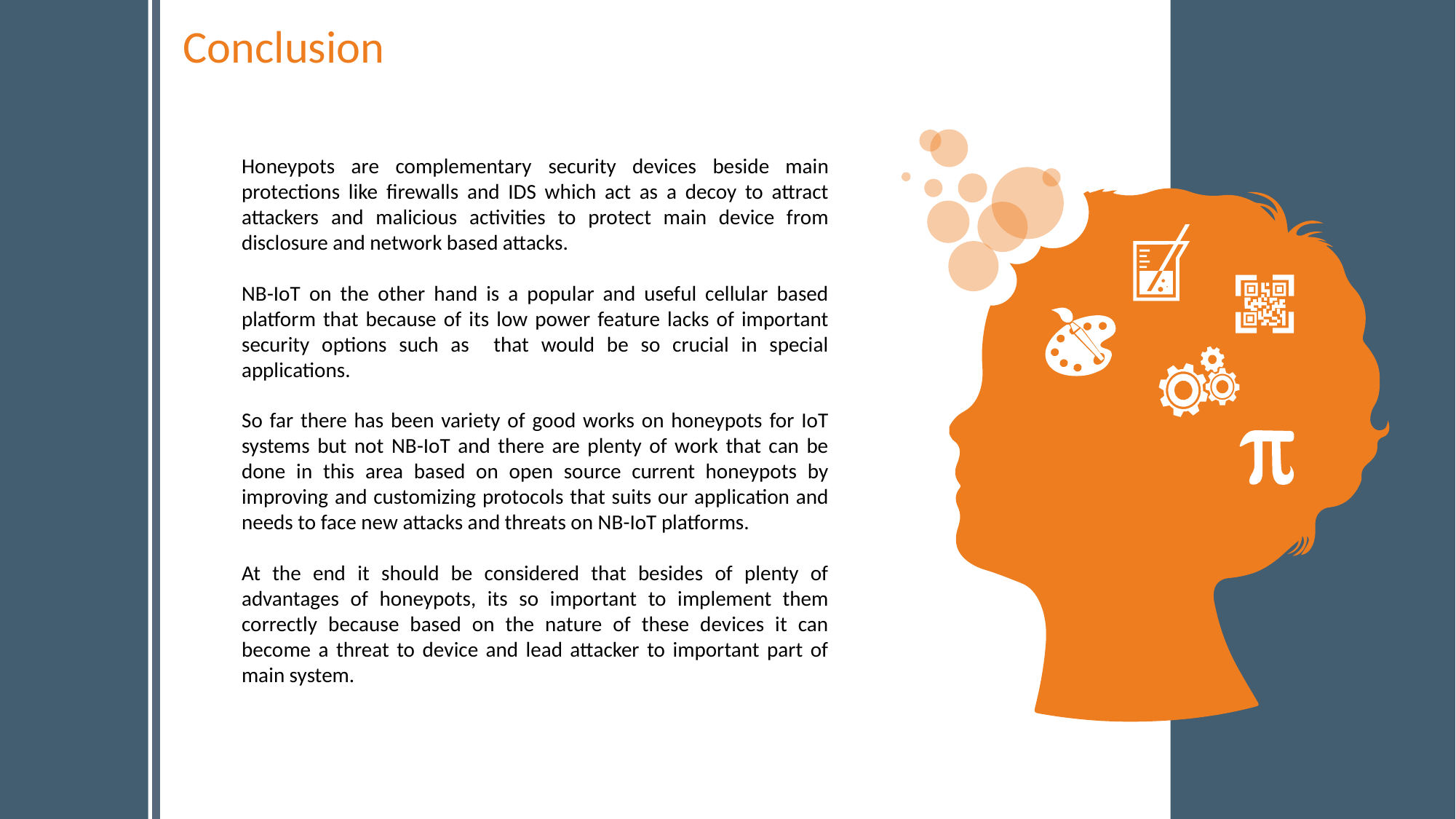

Conclusion
Honeypots are complementary security devices beside main protections like firewalls and IDS which act as a decoy to attract attackers and malicious activities to protect main device from disclosure and network based attacks.

NB-IoT on the other hand is a popular and useful cellular based platform that because of its low power feature lacks of important security options such as  that would be so crucial in special applications.

So far there has been variety of good works on honeypots for IoT systems but not NB-IoT and there are plenty of work that can be done in this area based on open source current honeypots by improving and customizing protocols that suits our application and needs to face new attacks and threats on NB-IoT platforms.

At the end it should be considered that besides of plenty of advantages of honeypots, its so important to implement them correctly because based on the nature of these devices it can become a threat to device and lead attacker to important part of main system.